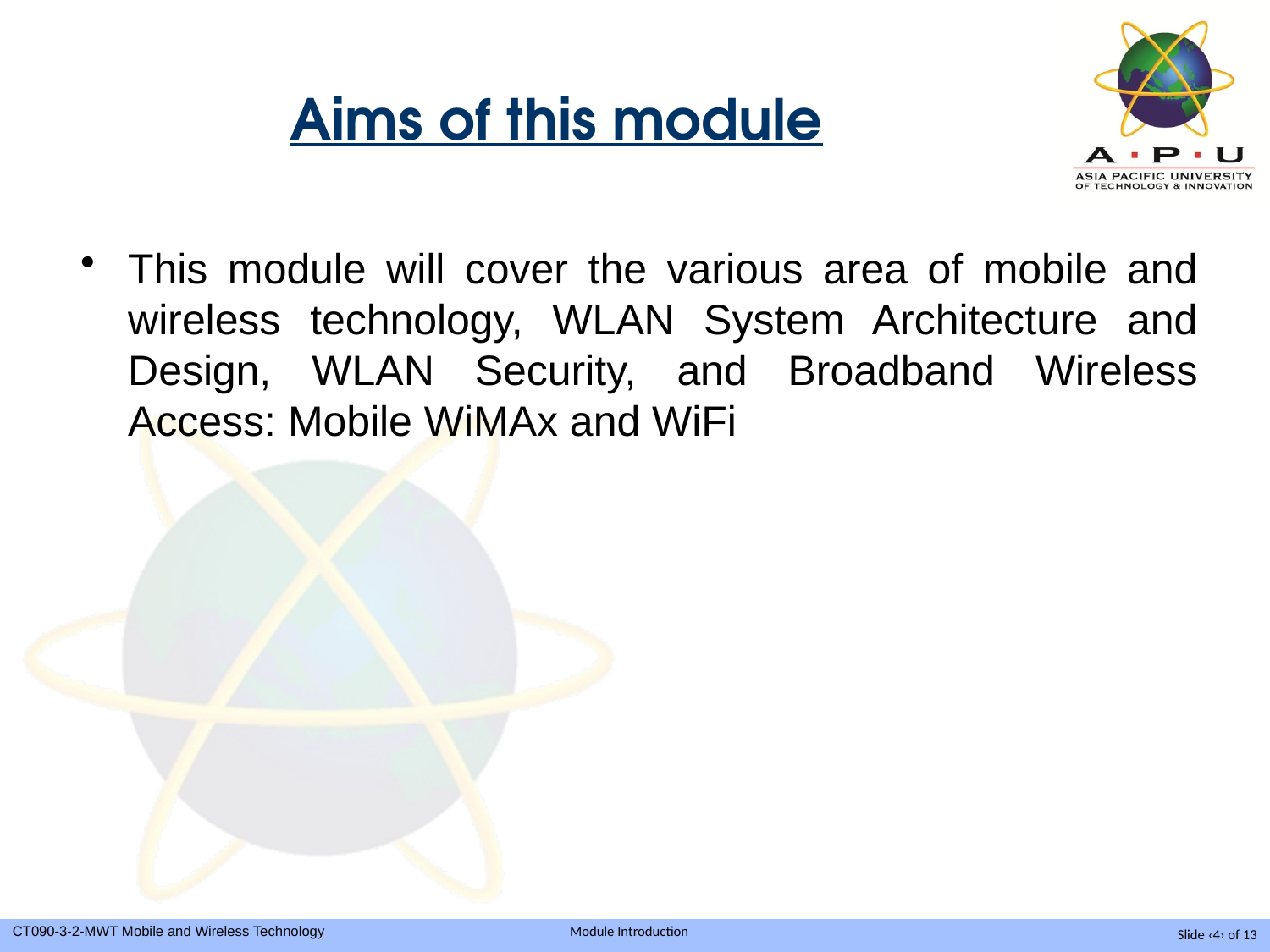

# Aims of this module
This module will cover the various area of mobile and wireless technology, WLAN System Architecture and Design, WLAN Security, and Broadband Wireless Access: Mobile WiMAx and WiFi
Slide ‹4› of 13